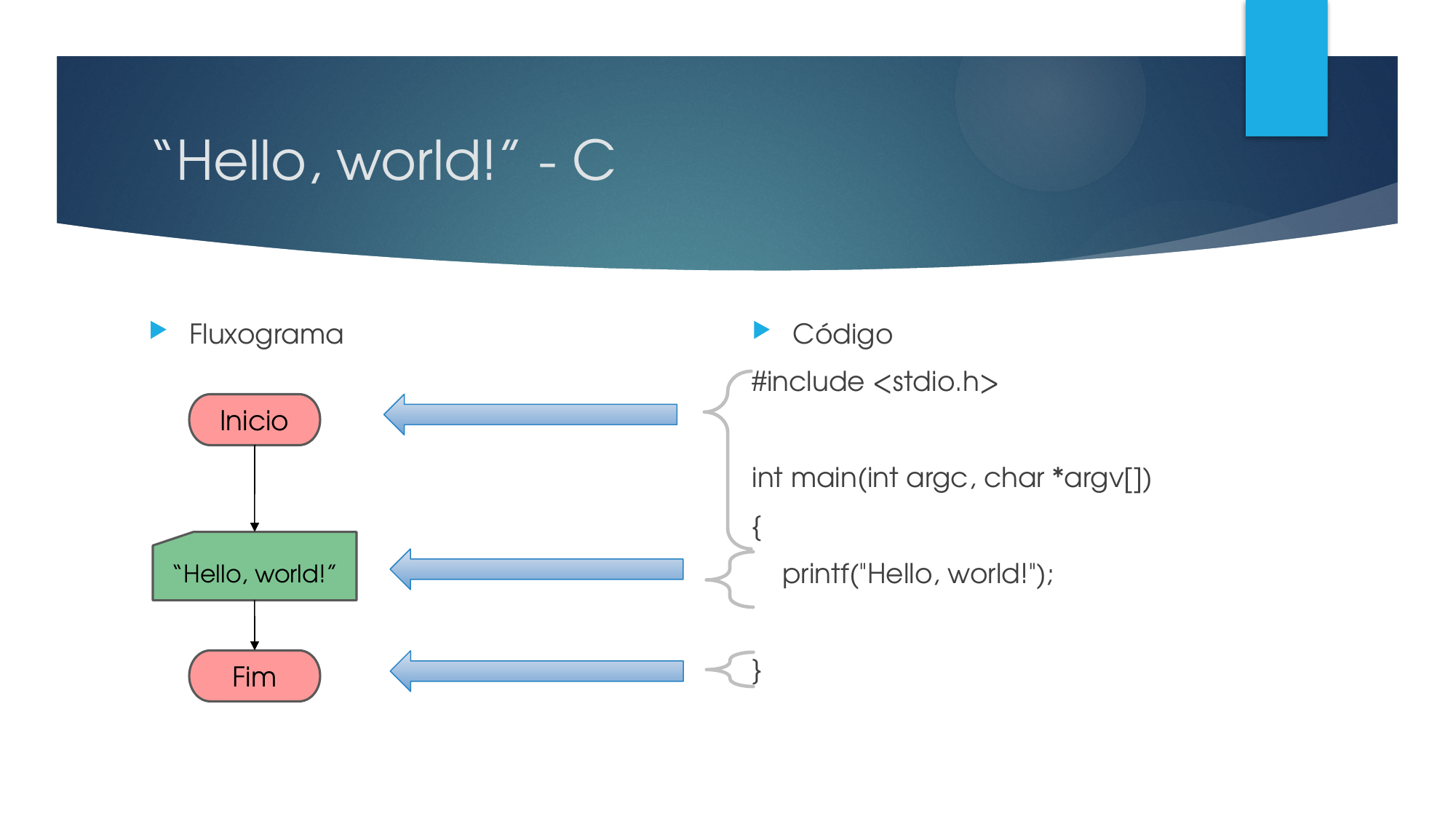

# “Hello, world!” - C
Fluxograma
Código
#include <stdio.h>

int main(int argc, char *argv[])
{
    printf("Hello, world!");

}

Inicio

“Hello, world!”

Fim